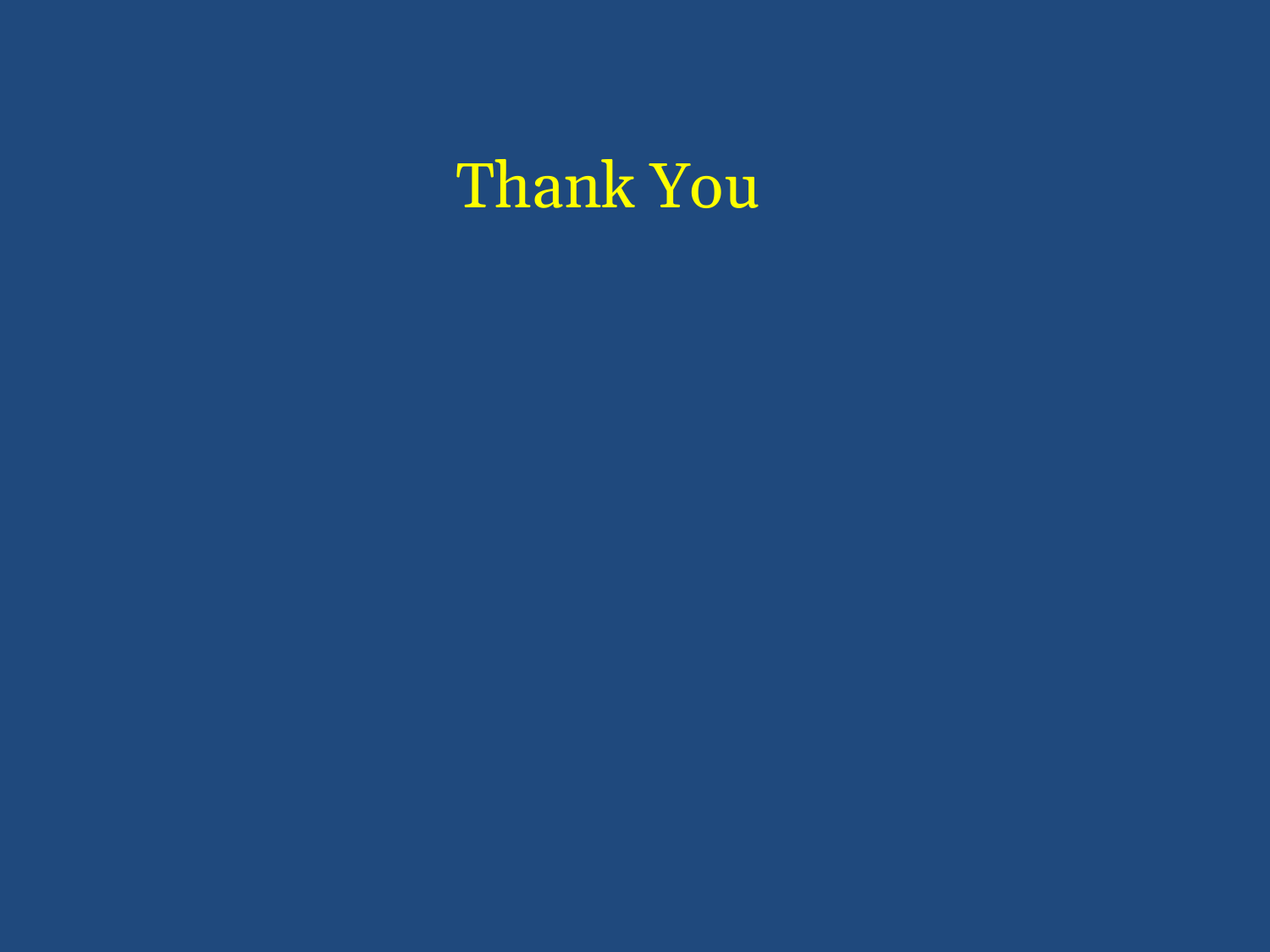

Thank You
# Thank you.
Q & A